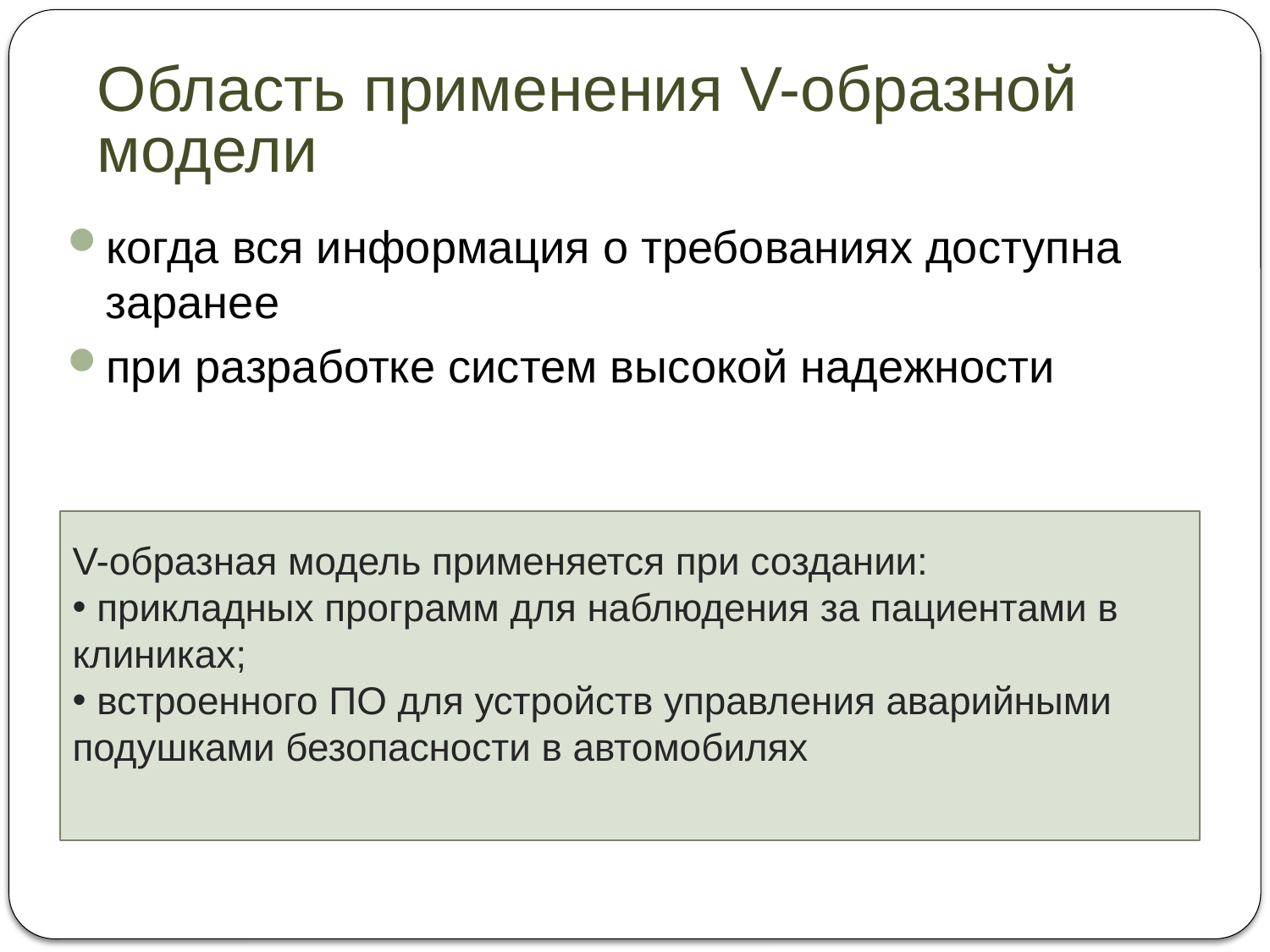

# Область применения V-образной модели
когда вся информация о требованиях доступна заранее
при разработке систем высокой надежности
V-образная модель применяется при создании:
 прикладных программ для наблюдения за пациентами в клиниках;
 встроенного ПО для устройств управления аварийными подушками безопасности в автомобилях